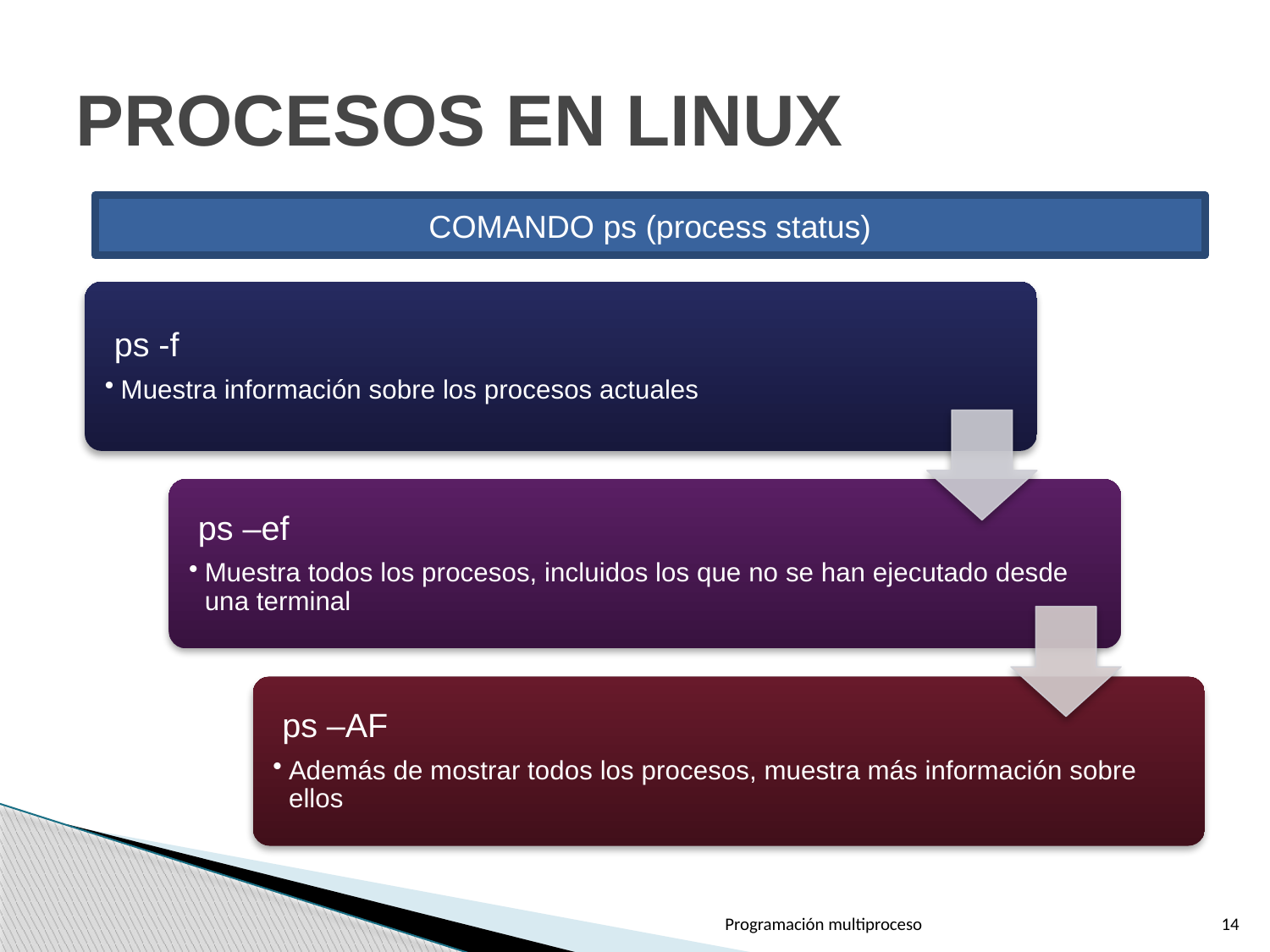

# PROCESOS EN LINUX
COMANDO ps (process status)
 ps -f
Muestra información sobre los procesos actuales
 ps –ef
Muestra todos los procesos, incluidos los que no se han ejecutado desde una terminal
 ps –AF
Además de mostrar todos los procesos, muestra más información sobre ellos

Programación multiproceso
14